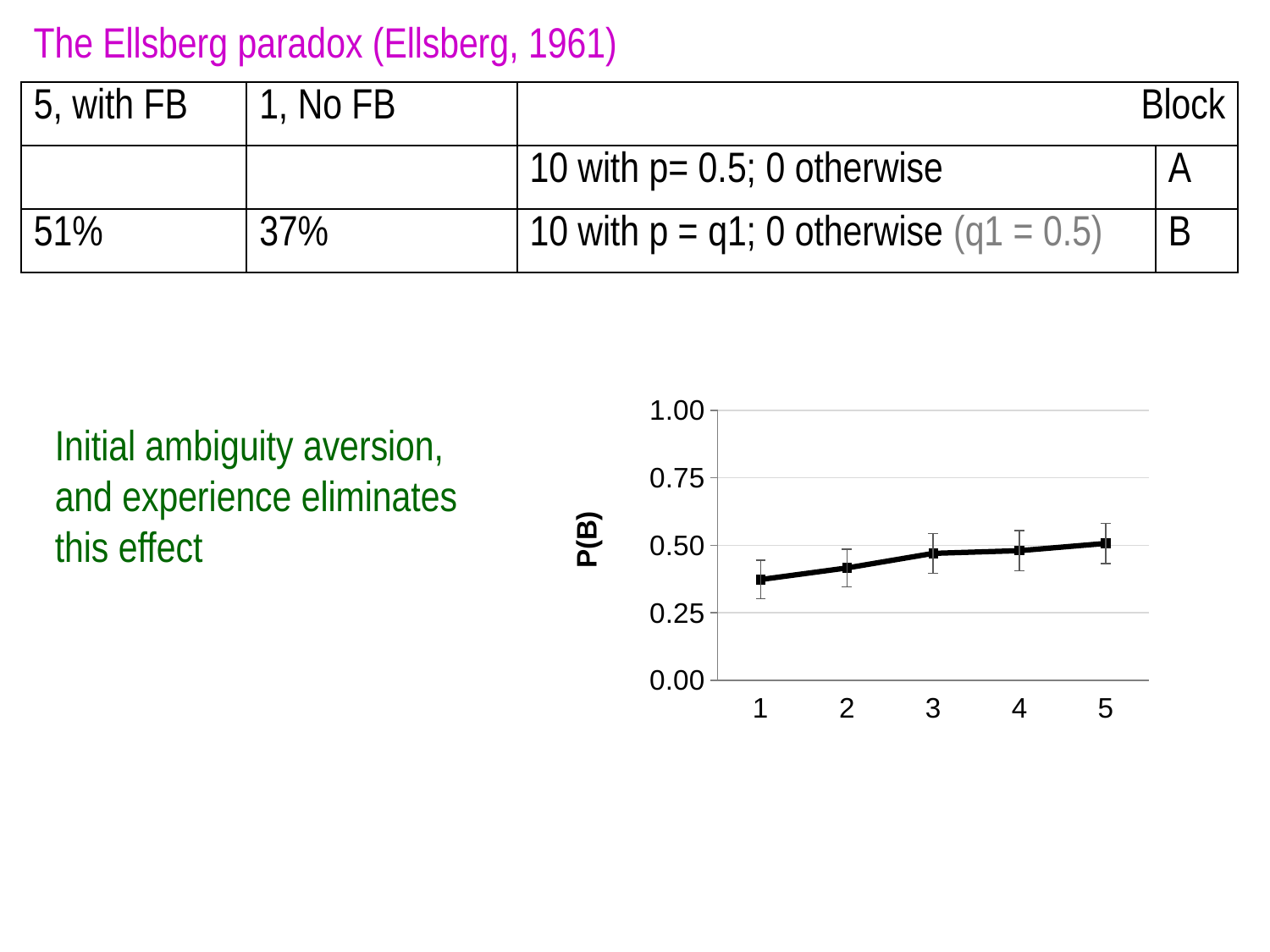

The Ellsberg paradox (Ellsberg, 1961)
#
| 5, with FB | 1, No FB | Block |  |
| --- | --- | --- | --- |
|  |  | 10 with p= 0.5; 0 otherwise | A |
| 51% | 37% | 10 with p = q1; 0 otherwise (q1 = 0.5) | B |

### Chart

| Category | 21: (10, .5; 0) |
|---|---|
Initial ambiguity aversion, and experience eliminates this effect